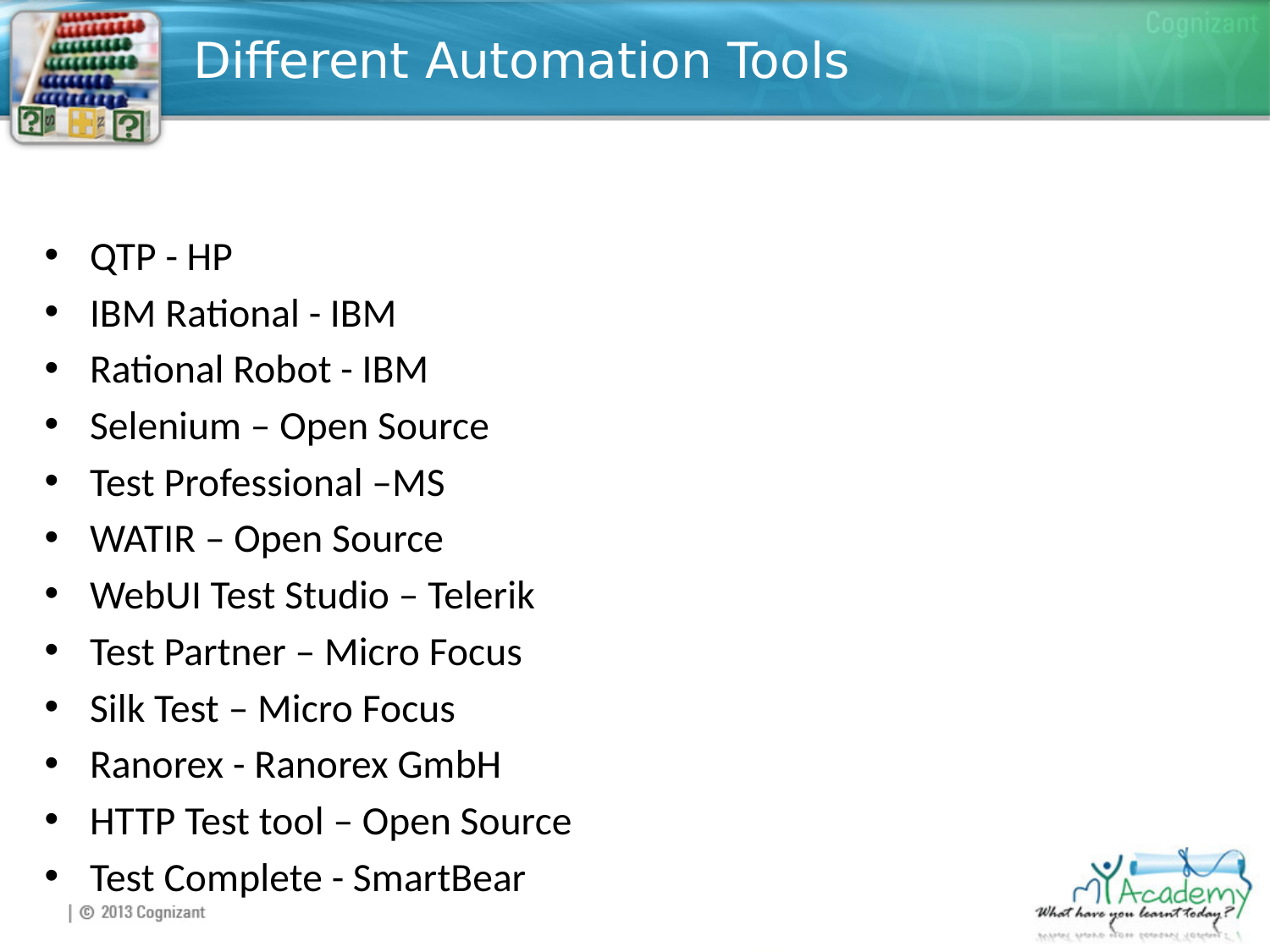

# Different Automation Tools
QTP - HP
IBM Rational - IBM
Rational Robot - IBM
Selenium – Open Source
Test Professional –MS
WATIR – Open Source
WebUI Test Studio – Telerik
Test Partner – Micro Focus
Silk Test – Micro Focus
Ranorex - Ranorex GmbH
HTTP Test tool – Open Source
Test Complete - SmartBear